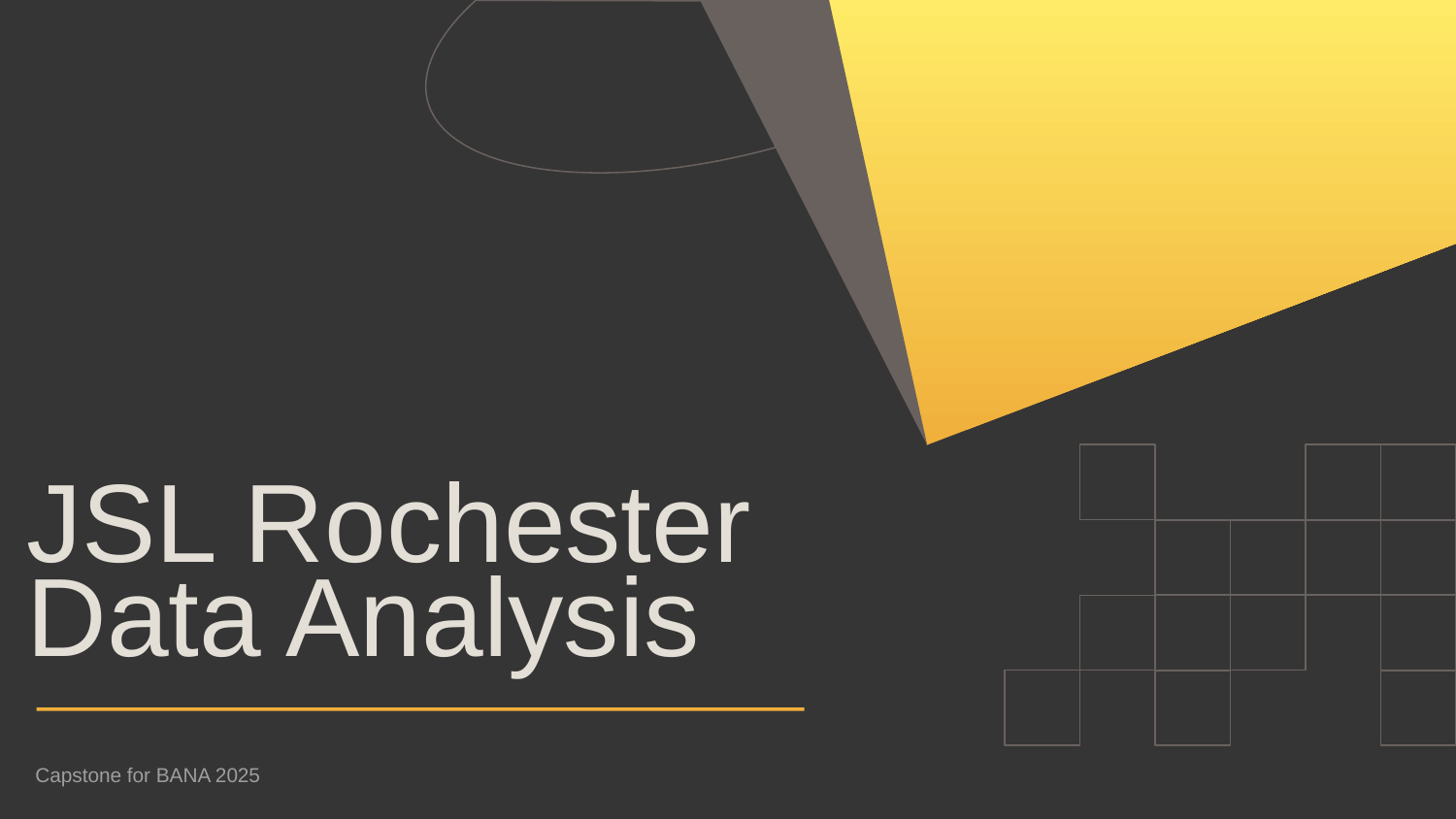

# JSL Rochester
Data Analysis
Capstone for BANA 2025